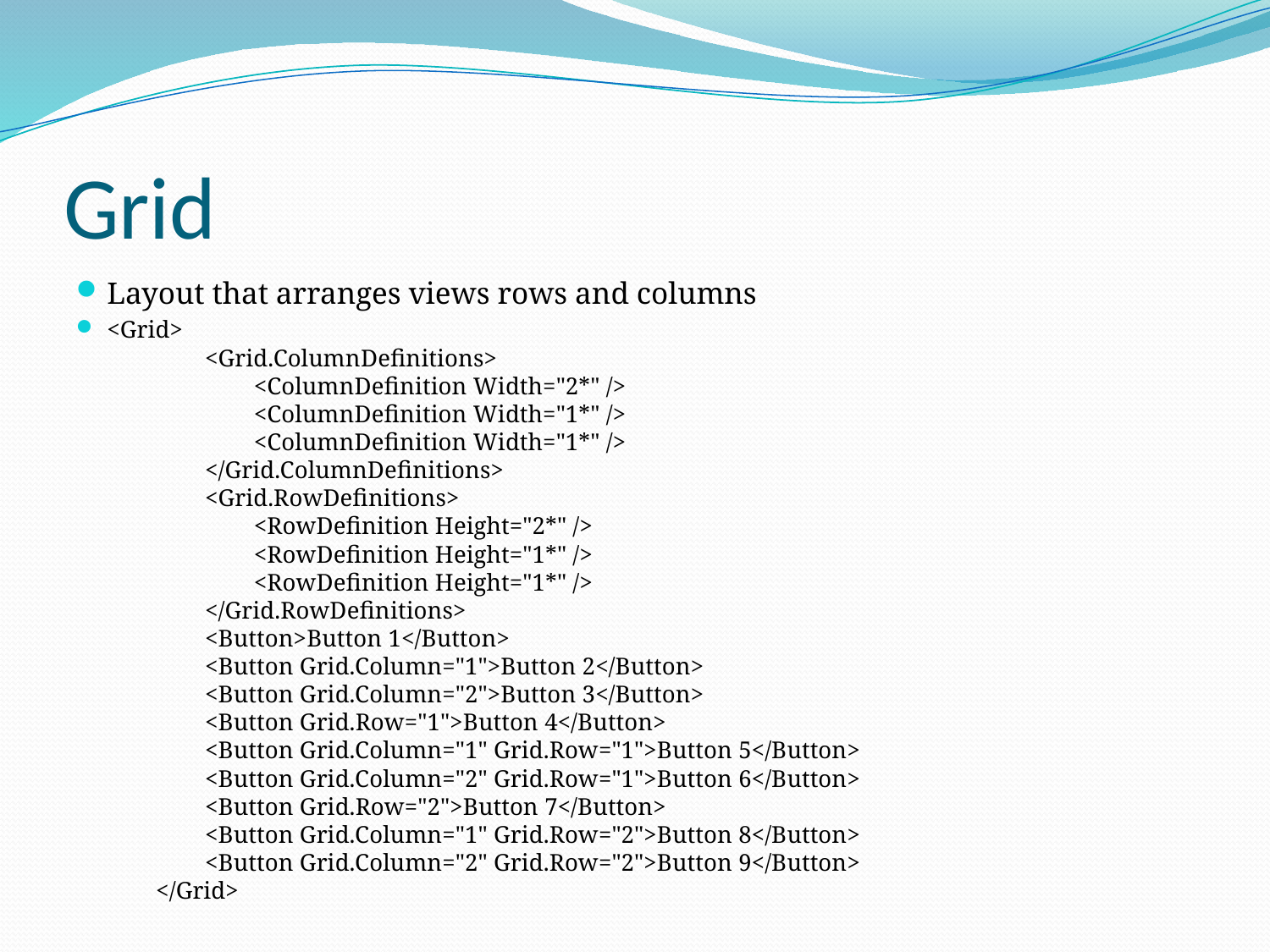

# Grid
Layout that arranges views rows and columns
<Grid>
                <Grid.ColumnDefinitions>
                        <ColumnDefinition Width="2*" />
                        <ColumnDefinition Width="1*" />
                        <ColumnDefinition Width="1*" />
                </Grid.ColumnDefinitions>
                <Grid.RowDefinitions>
                        <RowDefinition Height="2*" />
                        <RowDefinition Height="1*" />
                        <RowDefinition Height="1*" />
                </Grid.RowDefinitions>
                <Button>Button 1</Button>
                <Button Grid.Column="1">Button 2</Button>
                <Button Grid.Column="2">Button 3</Button>
                <Button Grid.Row="1">Button 4</Button>
                <Button Grid.Column="1" Grid.Row="1">Button 5</Button>
                <Button Grid.Column="2" Grid.Row="1">Button 6</Button>
                <Button Grid.Row="2">Button 7</Button>
                <Button Grid.Column="1" Grid.Row="2">Button 8</Button>
                <Button Grid.Column="2" Grid.Row="2">Button 9</Button>
        </Grid>